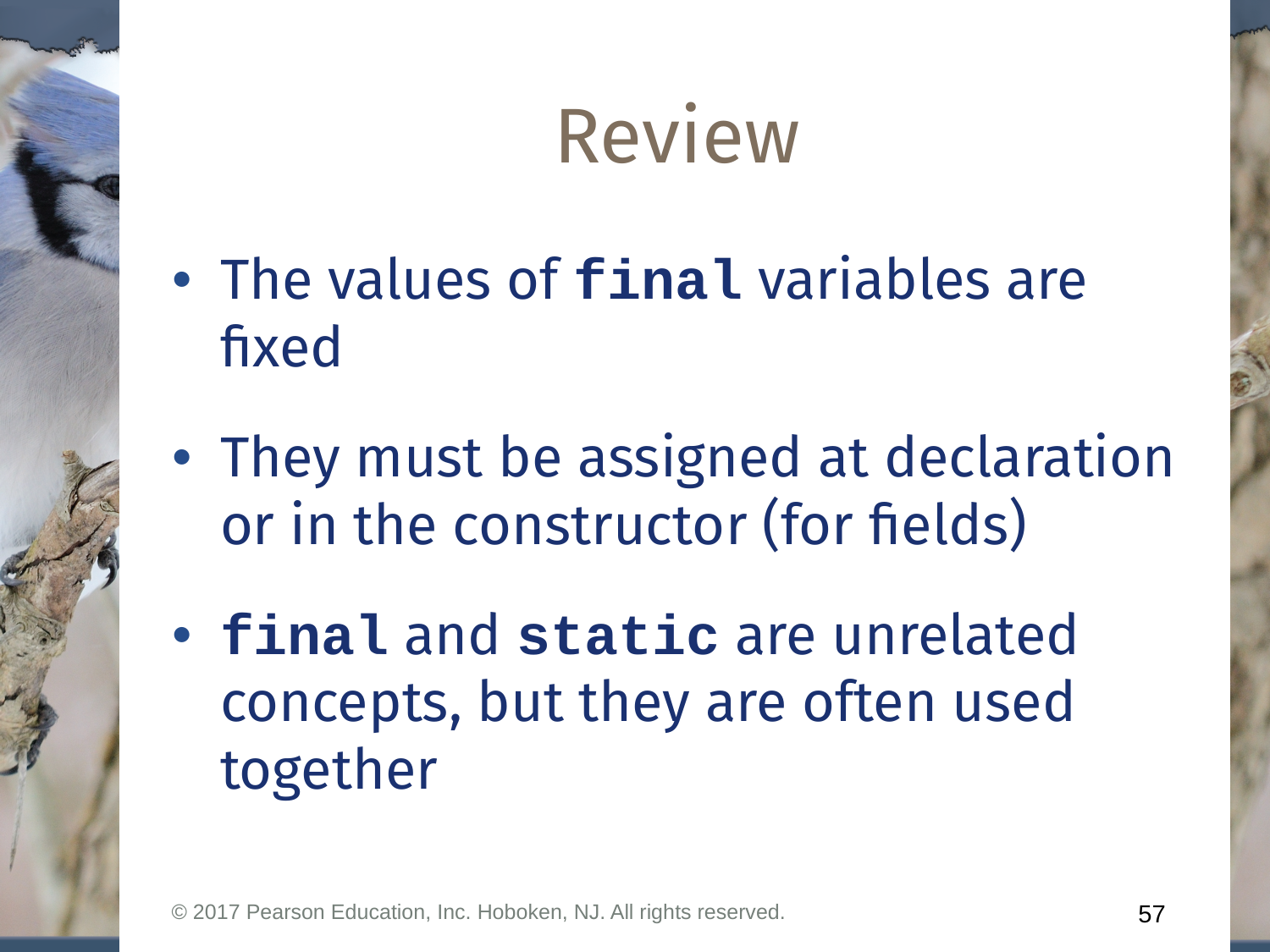

# Review
The values of final variables are fixed
They must be assigned at declaration or in the constructor (for fields)
final and static are unrelated concepts, but they are often used together

© 2017 Pearson Education, Inc. Hoboken, NJ. All rights reserved.